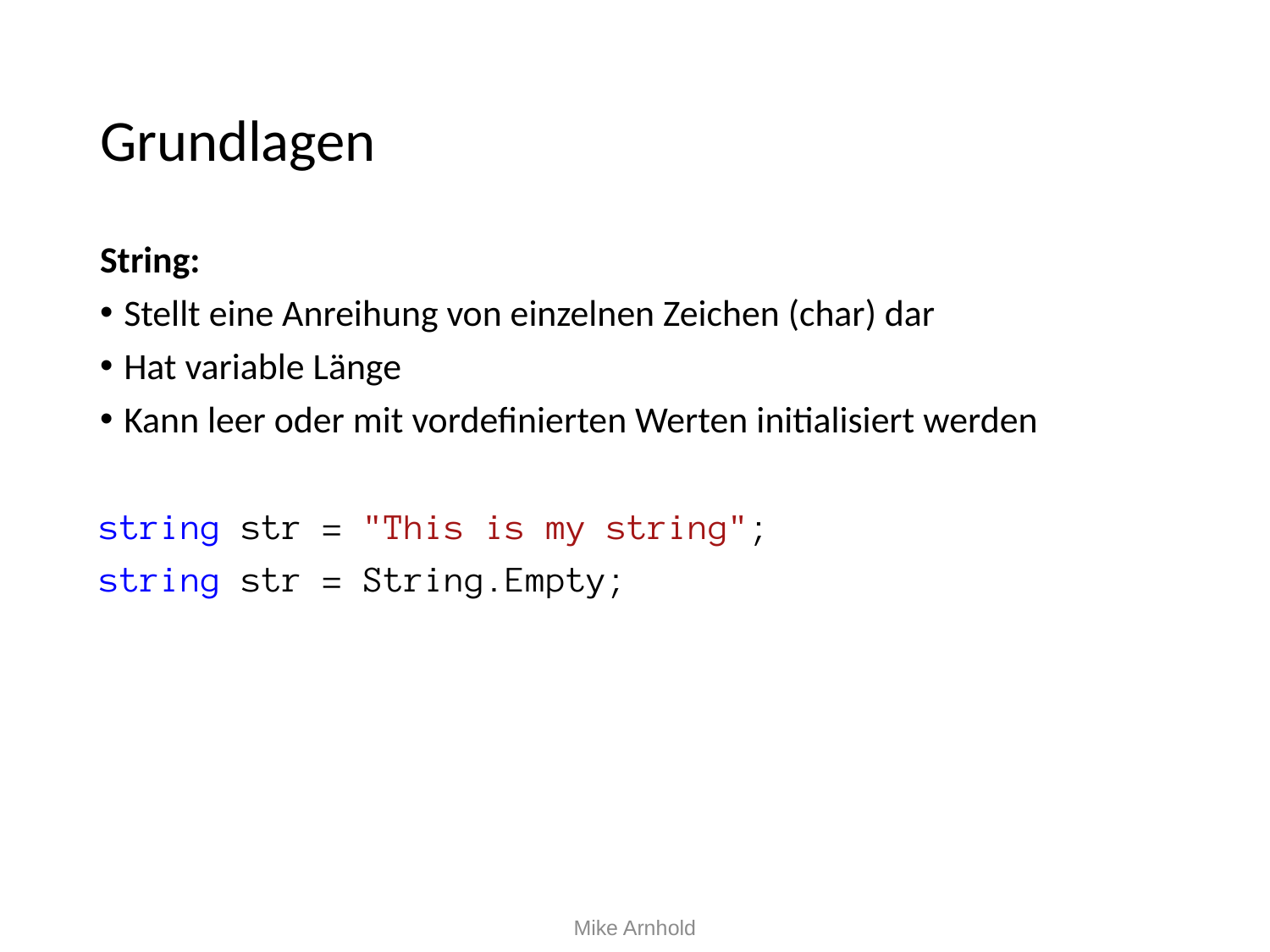

# Grundlagen
String:
Stellt eine Anreihung von einzelnen Zeichen (char) dar
Hat variable Länge
Kann leer oder mit vordefinierten Werten initialisiert werden

string str = "This is my string";
string str = String.Empty;
Mike Arnhold